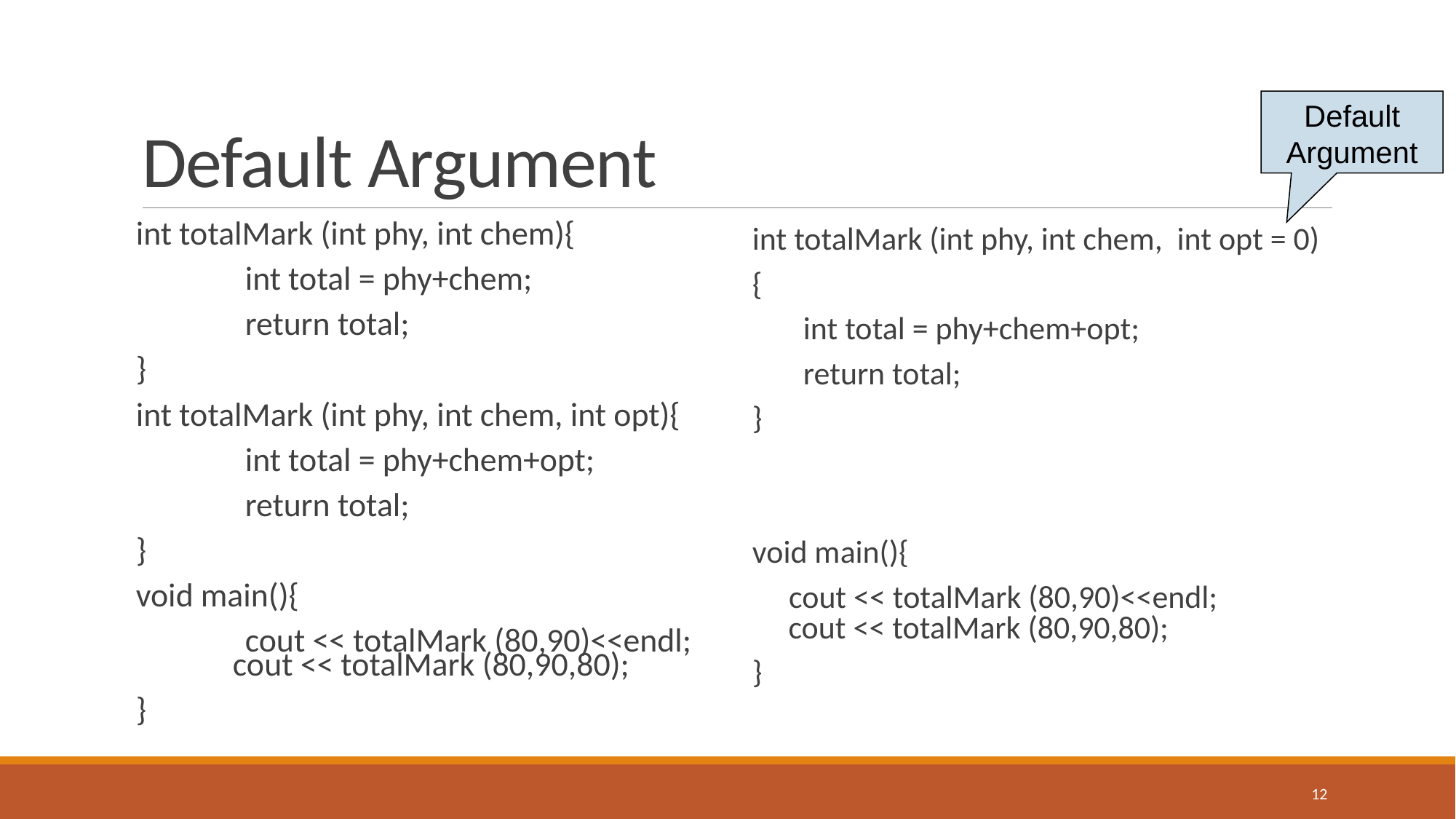

# Default Argument
Default
Argument
int totalMark (int phy, int chem){
	int total = phy+chem;
	return total;
}
int totalMark (int phy, int chem, int opt){
	int total = phy+chem+opt;
	return total;
}
void main(){
	cout << totalMark (80,90)<<endl;
             cout << totalMark (80,90,80);
}
int totalMark (int phy, int chem,  int opt = 0)
{
       int total = phy+chem+opt;
       return total;
}

void main(){
     cout << totalMark (80,90)<<endl;
     cout << totalMark (80,90,80);
}

12